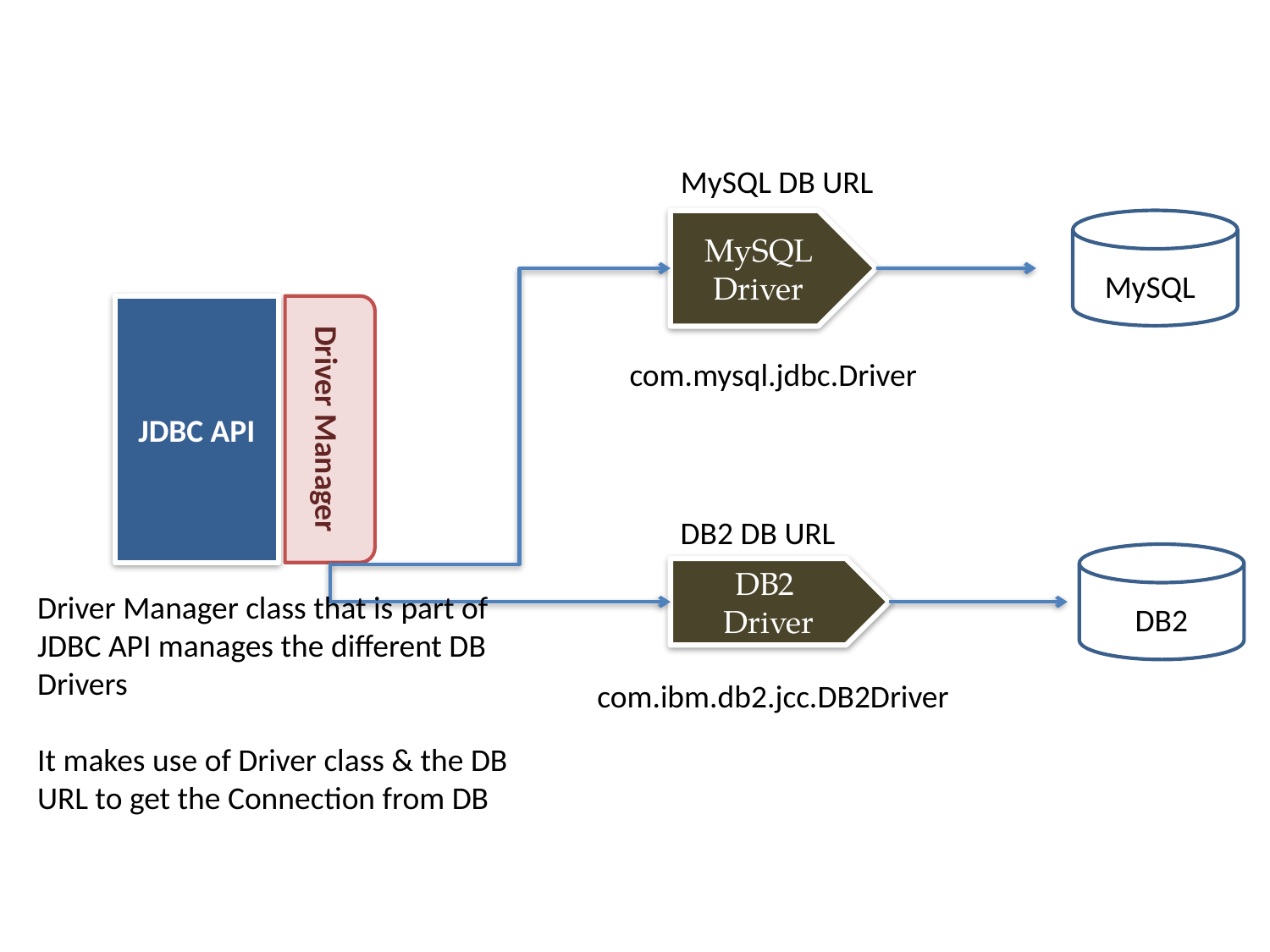

MySQL DB URL
MySQL Driver

MySQL
JDBC API
com.mysql.jdbc.Driver
Driver Manager
DB2 DB URL

DB2
Driver
Driver Manager class that is part of JDBC API manages the different DB Drivers

It makes use of Driver class & the DB URL to get the Connection from DB
DB2
com.ibm.db2.jcc.DB2Driver